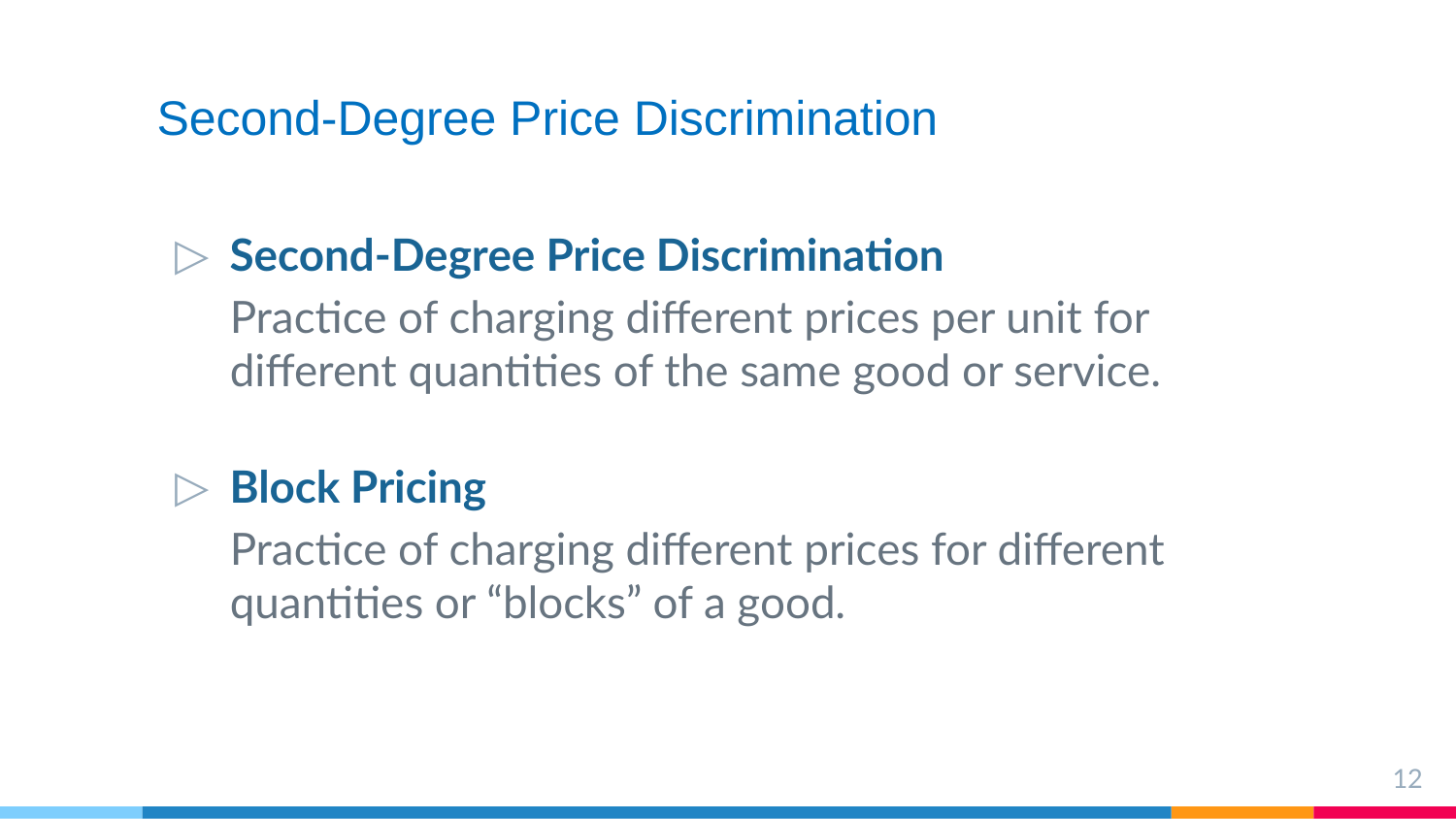

# Second-Degree Price Discrimination

Second-Degree Price Discrimination
Practice of charging different prices per unit for different quantities of the same good or service.

Block Pricing
Practice of charging different prices for different quantities or “blocks” of a good.

12